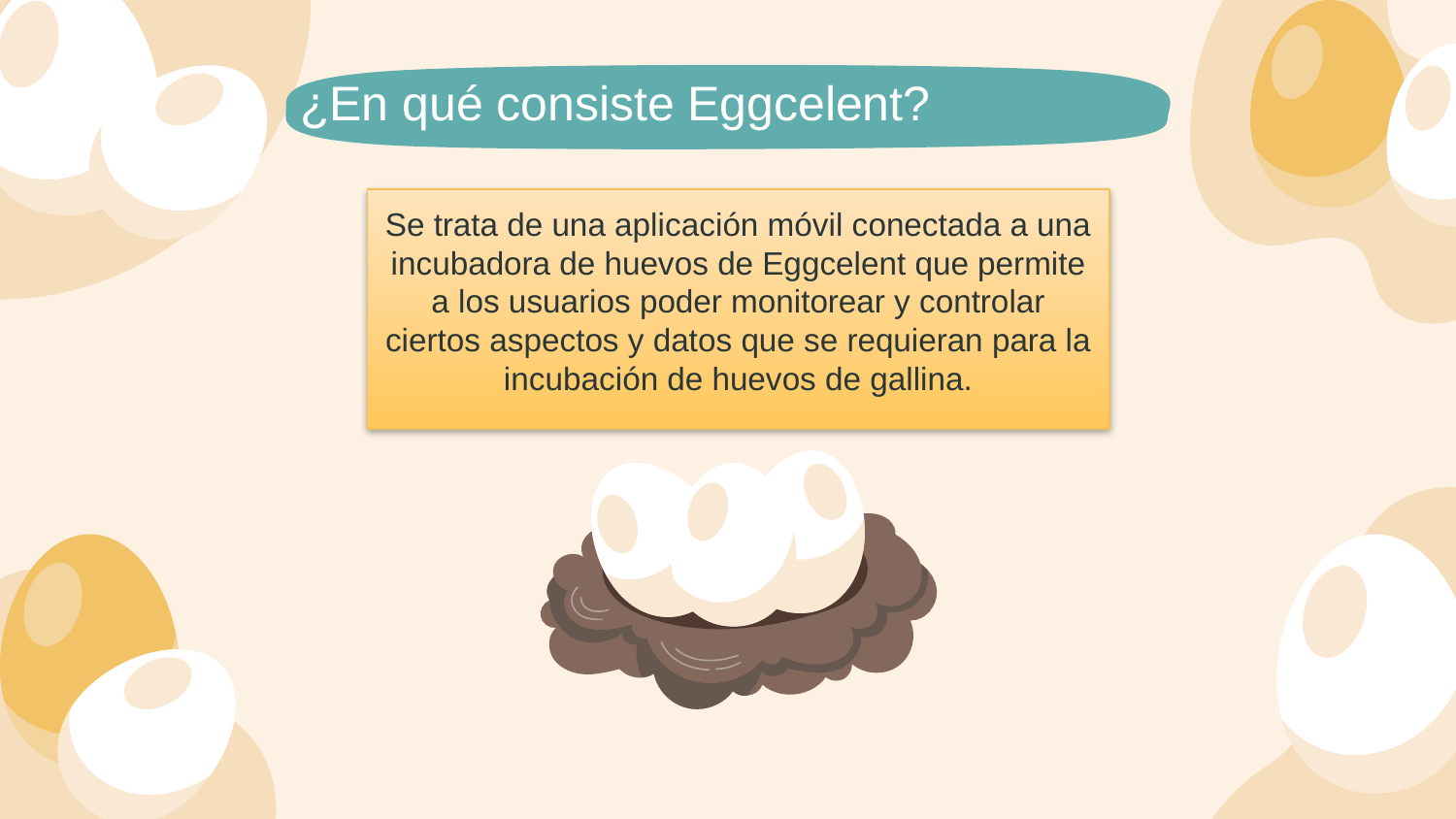

¿En qué consiste Eggcelent?
Se trata de una aplicación móvil conectada a una incubadora de huevos de Eggcelent que permite a los usuarios poder monitorear y controlar ciertos aspectos y datos que se requieran para la incubación de huevos de gallina.